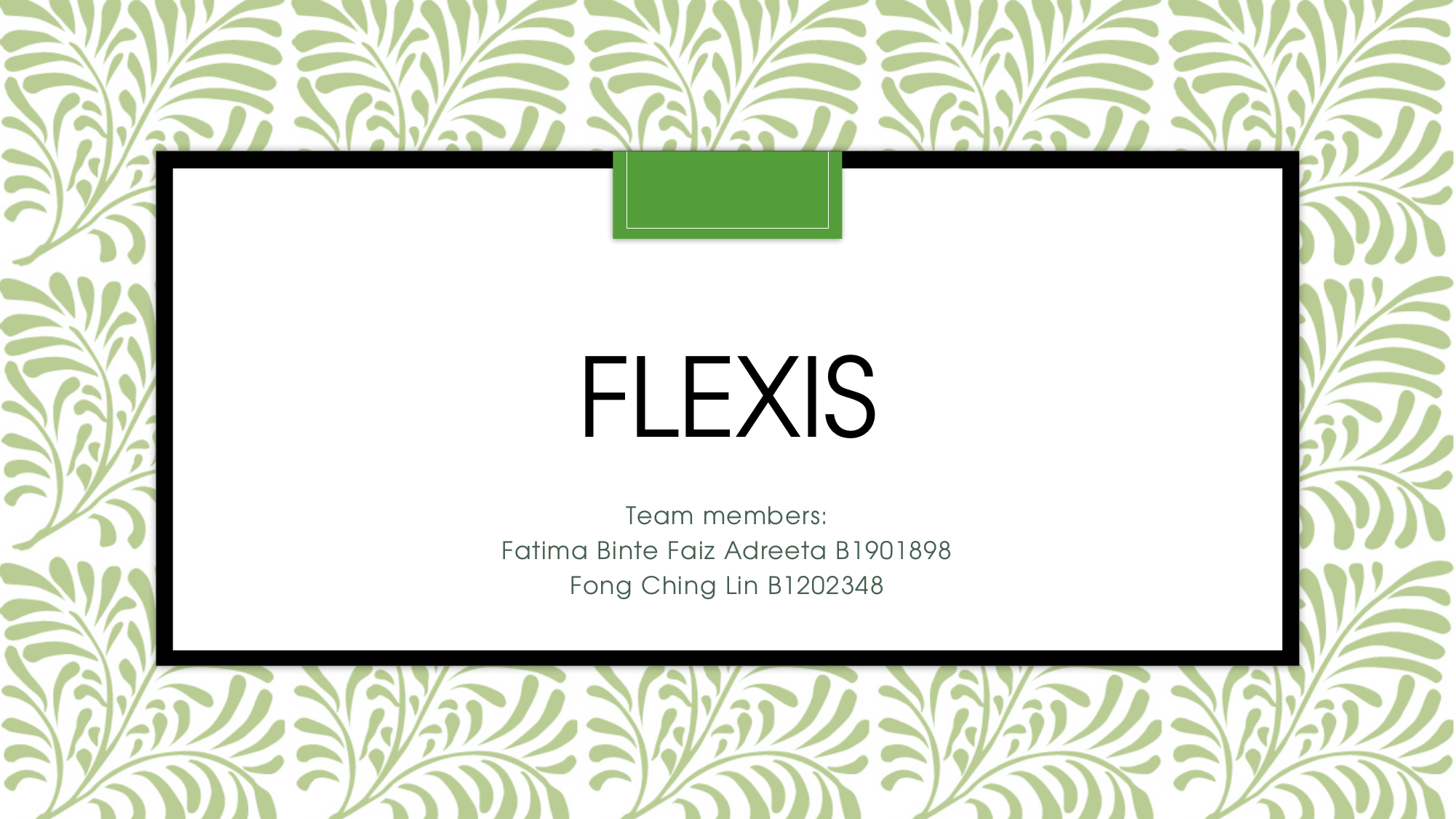

# FlexIS
Team members:
Fatima Binte Faiz Adreeta B1901898
Fong Ching Lin B1202348